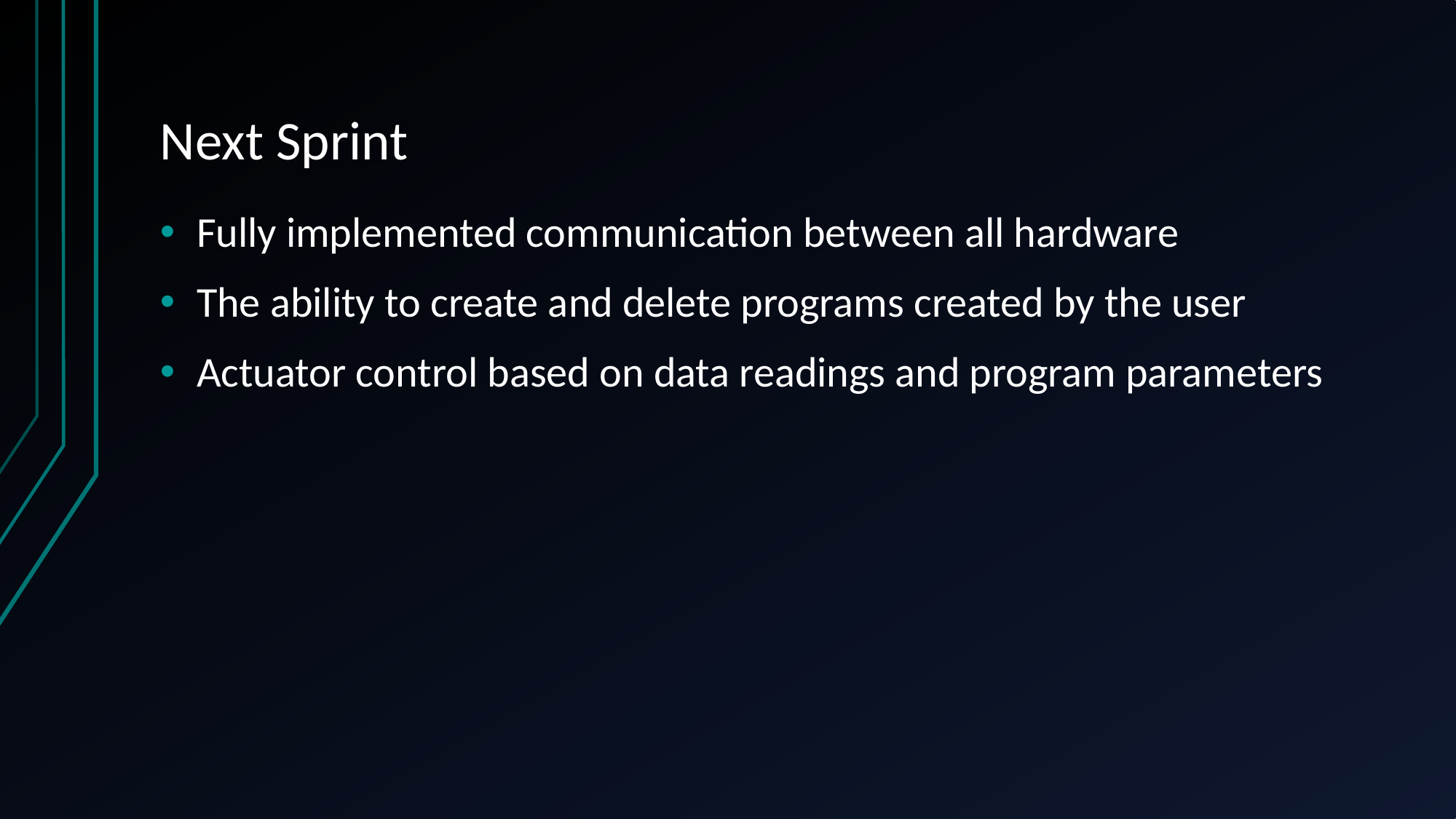

# Next Sprint
Fully implemented communication between all hardware
The ability to create and delete programs created by the user
Actuator control based on data readings and program parameters